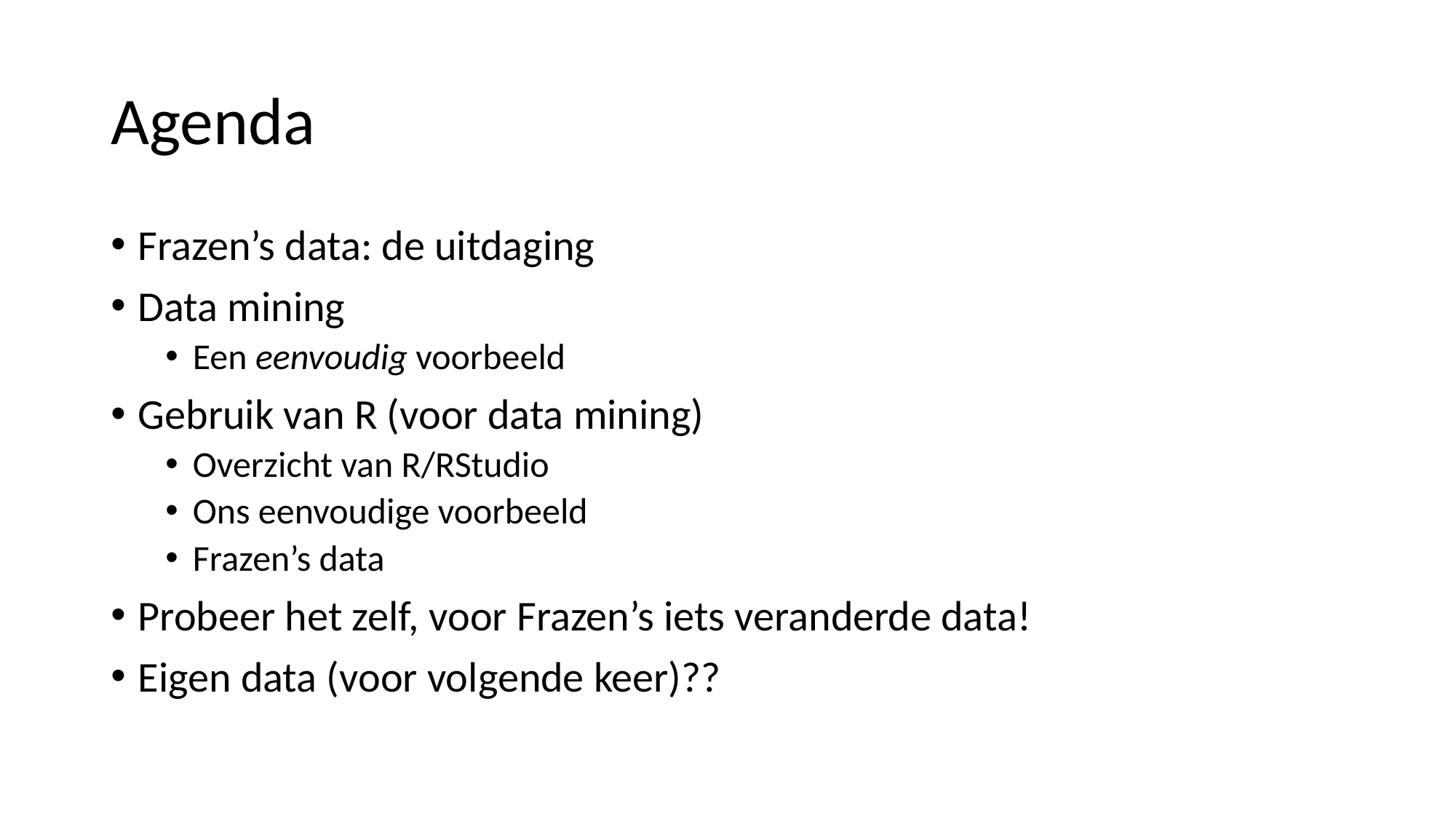

# Agenda
Frazen’s data: de uitdaging
Data mining
Een eenvoudig voorbeeld
Gebruik van R (voor data mining)
Overzicht van R/RStudio
Ons eenvoudige voorbeeld
Frazen’s data
Probeer het zelf, voor Frazen’s iets veranderde data!
Eigen data (voor volgende keer)??